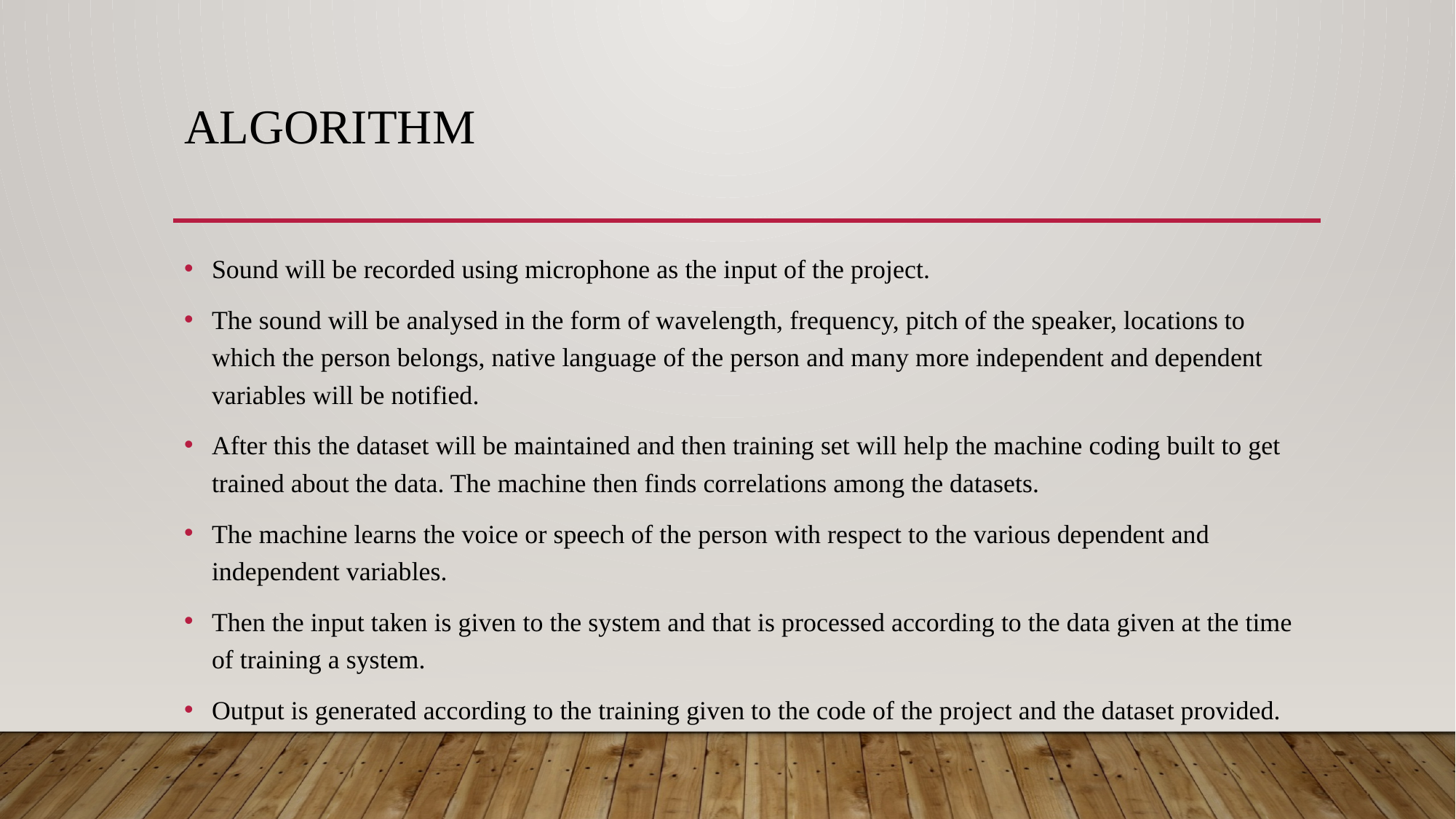

# algorithm
Sound will be recorded using microphone as the input of the project.
The sound will be analysed in the form of wavelength, frequency, pitch of the speaker, locations to which the person belongs, native language of the person and many more independent and dependent variables will be notified.
After this the dataset will be maintained and then training set will help the machine coding built to get trained about the data. The machine then finds correlations among the datasets.
The machine learns the voice or speech of the person with respect to the various dependent and independent variables.
Then the input taken is given to the system and that is processed according to the data given at the time of training a system.
Output is generated according to the training given to the code of the project and the dataset provided.